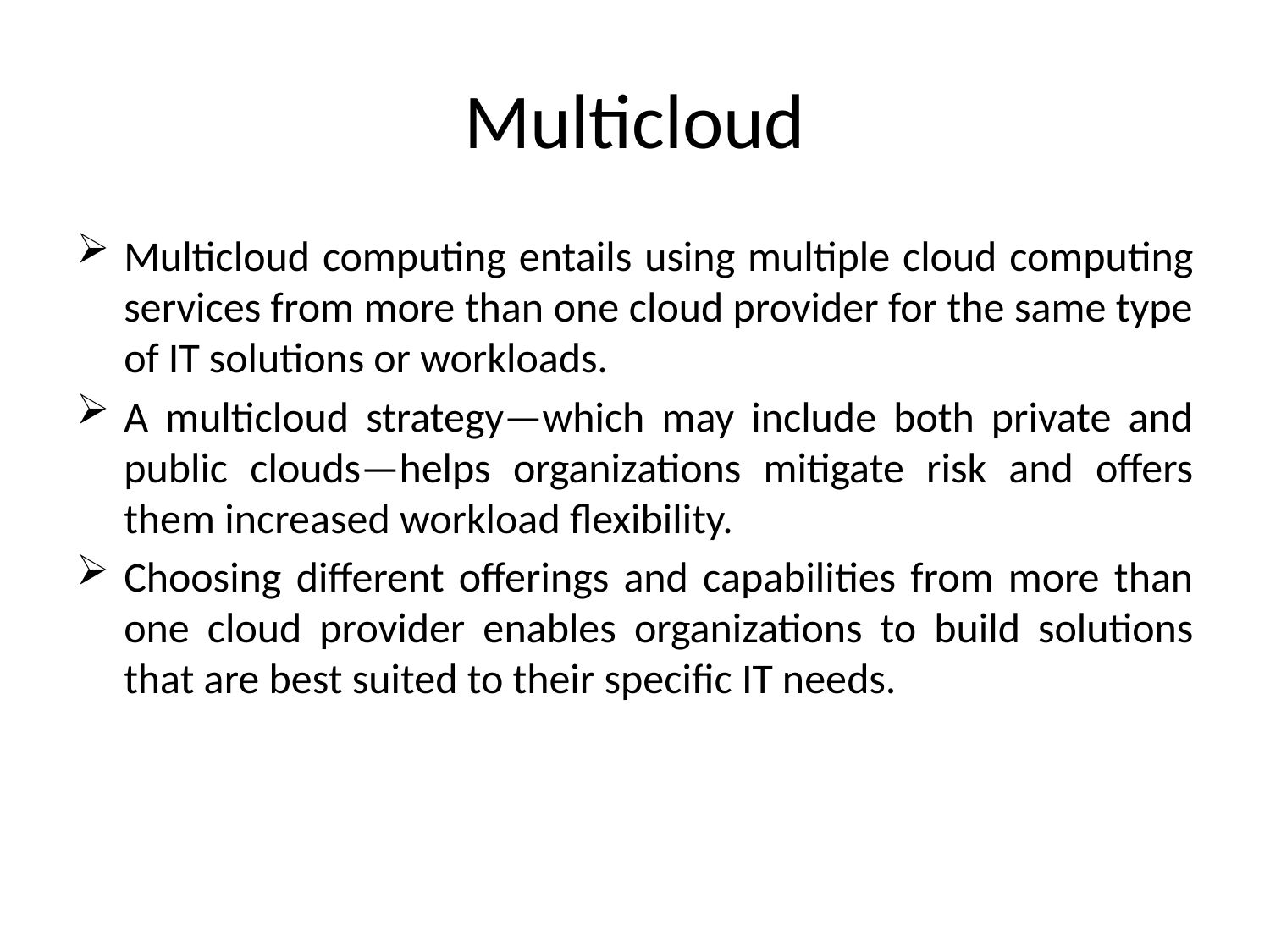

# Multicloud
Multicloud computing entails using multiple cloud computing services from more than one cloud provider for the same type of IT solutions or workloads.
A multicloud strategy—which may include both private and public clouds—helps organizations mitigate risk and offers them increased workload flexibility.
Choosing different offerings and capabilities from more than one cloud provider enables organizations to build solutions that are best suited to their specific IT needs.